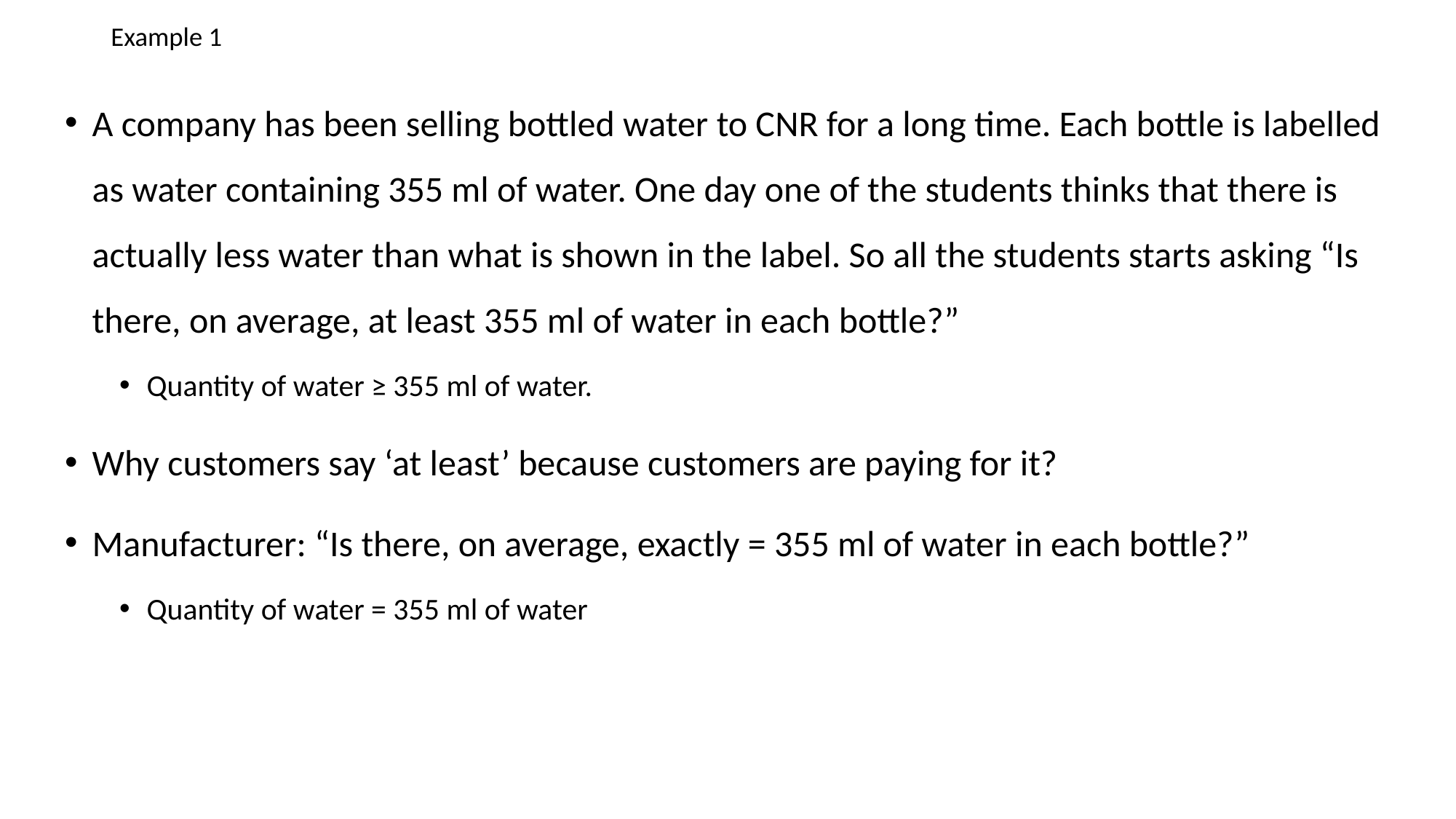

# Example 1
A company has been selling bottled water to CNR for a long time. Each bottle is labelled as water containing 355 ml of water. One day one of the students thinks that there is actually less water than what is shown in the label. So all the students starts asking “Is there, on average, at least 355 ml of water in each bottle?”
Quantity of water ≥ 355 ml of water.
Why customers say ‘at least’ because customers are paying for it?
Manufacturer: “Is there, on average, exactly = 355 ml of water in each bottle?”
Quantity of water = 355 ml of water